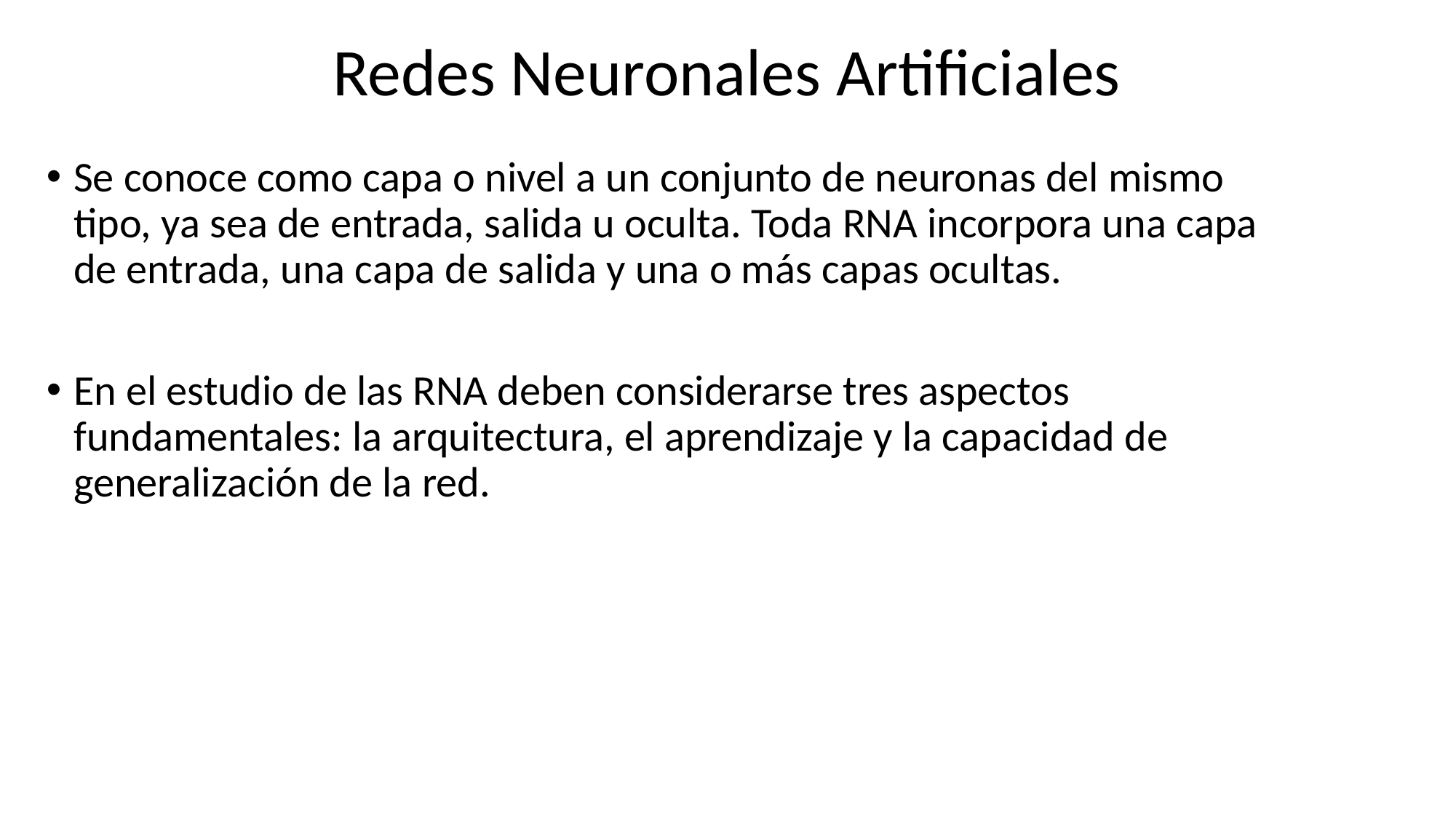

# Redes Neuronales Artificiales
Se conoce como capa o nivel a un conjunto de neuronas del mismo tipo, ya sea de entrada, salida u oculta. Toda RNA incorpora una capa de entrada, una capa de salida y una o más capas ocultas.

En el estudio de las RNA deben considerarse tres aspectos fundamentales: la arquitectura, el aprendizaje y la capacidad de generalización de la red.